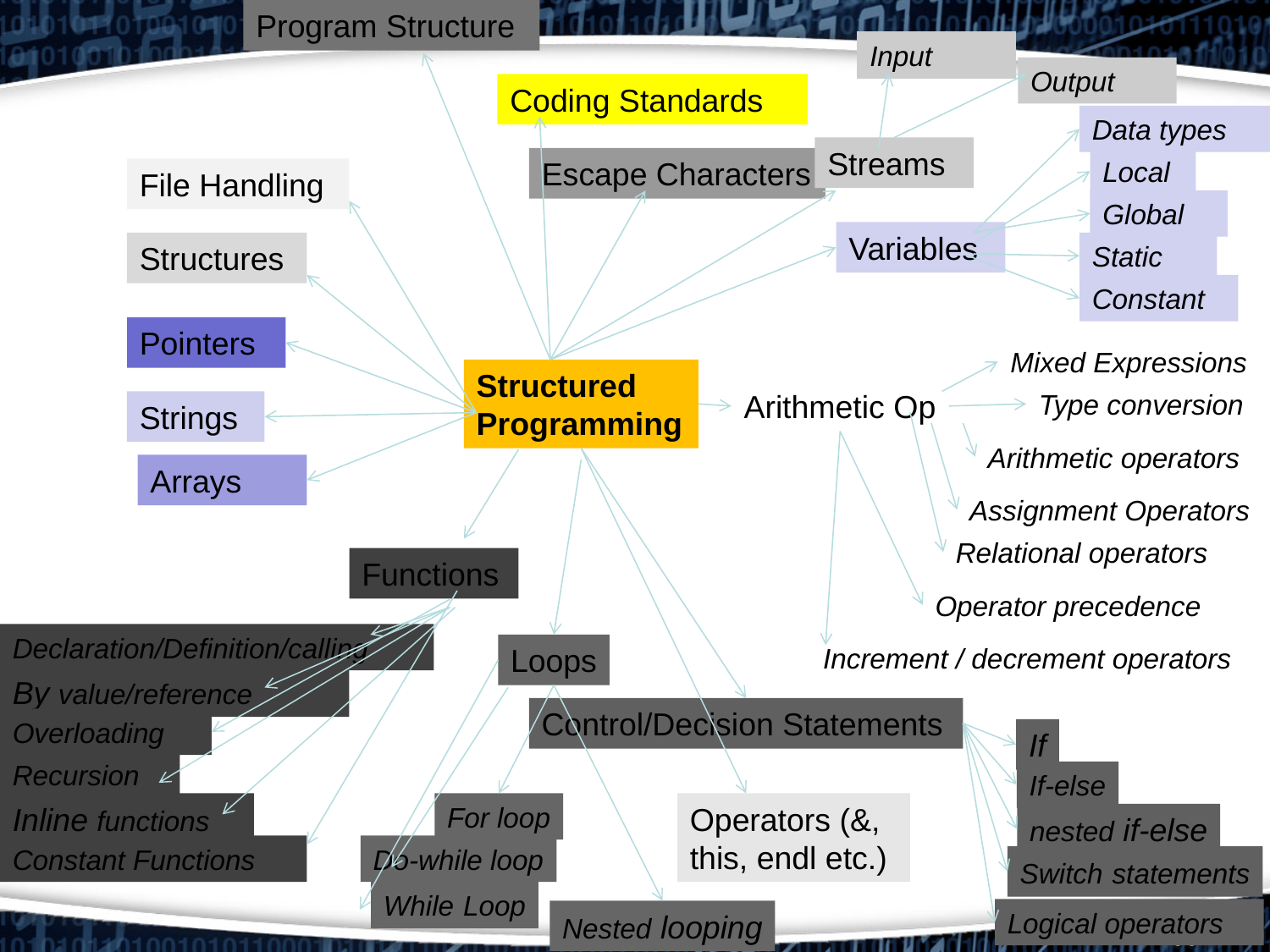

Program Structure
Input
Output
Coding Standards
Data types
Streams
Escape Characters
Local
File Handling
Global
Variables
Structures
Static
Constant
Pointers
Mixed Expressions
Structured Programming
Arithmetic Op
Type conversion
Strings
Arithmetic operators
Arrays
Assignment Operators
Relational operators
Functions

Operator precedence
Declaration/Definition/calling
Loops
Increment / decrement operators
By value/reference
Control/Decision Statements
Overloading
If
Recursion
If-else
Operators (&, this, endl etc.)
Inline functions
For loop
nested if-else
Constant Functions
Do-while loop
Switch statements
While Loop
Logical operators
Nested looping